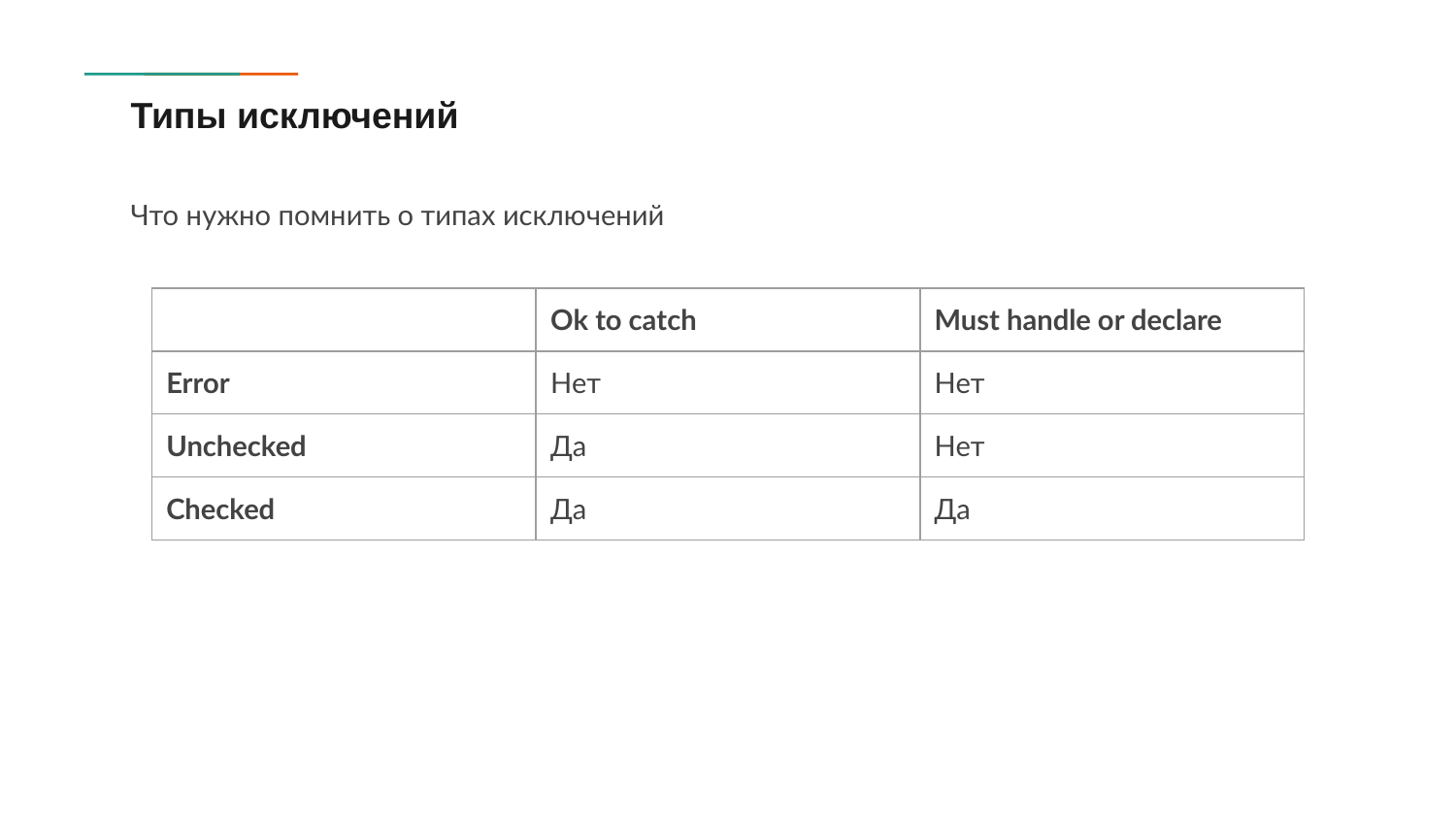

# Типы исключений
Что нужно помнить о типах исключений
|  | Ok to catch | Must handle or declare |
| --- | --- | --- |
| Error | Нет | Нет |
| Unchecked | Да | Нет |
| Checked | Да | Да |